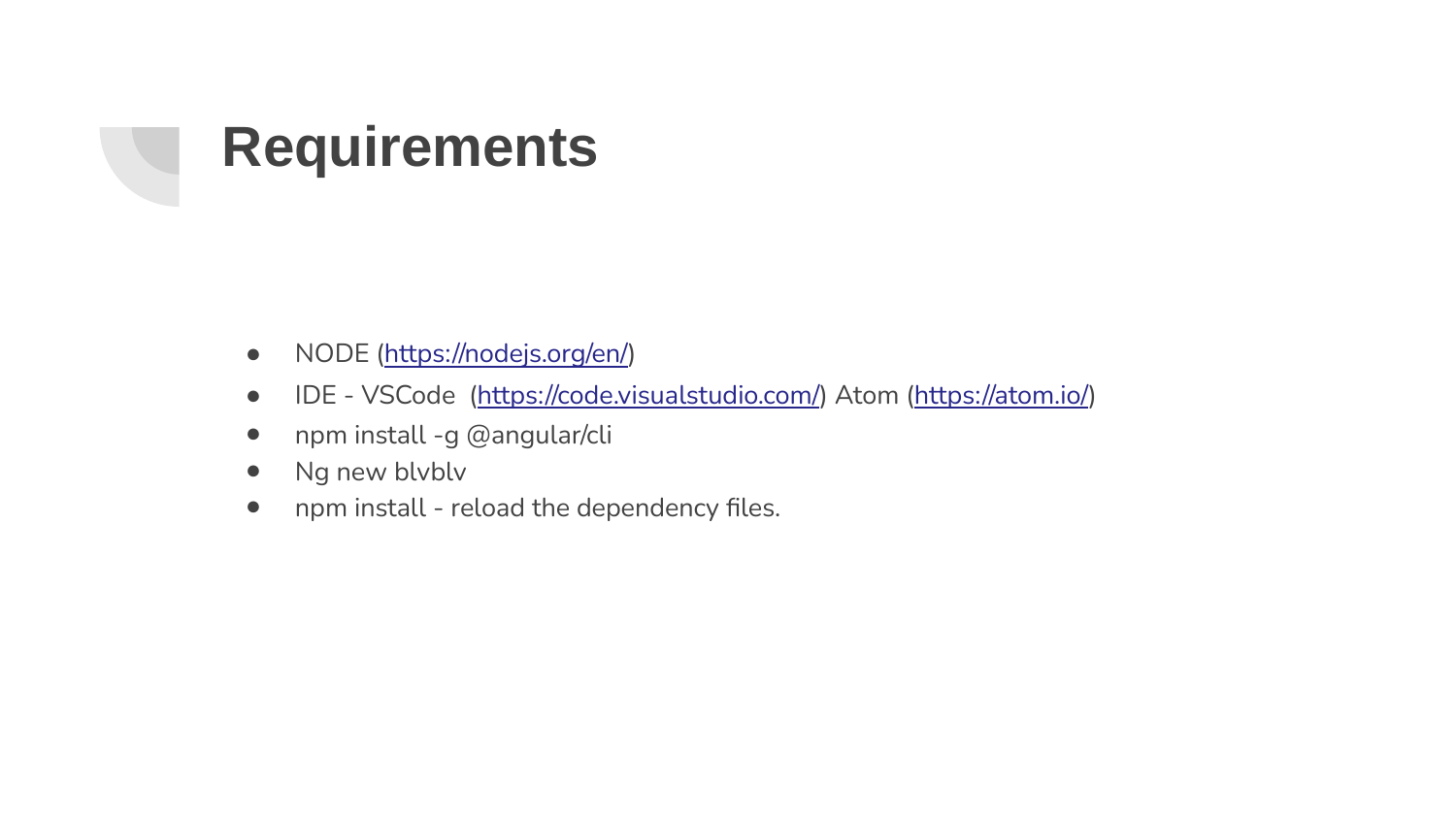

# Requirements
NODE (https://nodejs.org/en/)
IDE - VSCode  (https://code.visualstudio.com/) Atom (https://atom.io/)
npm install -g @angular/cli
Ng new blvblv
npm install - reload the dependency files.